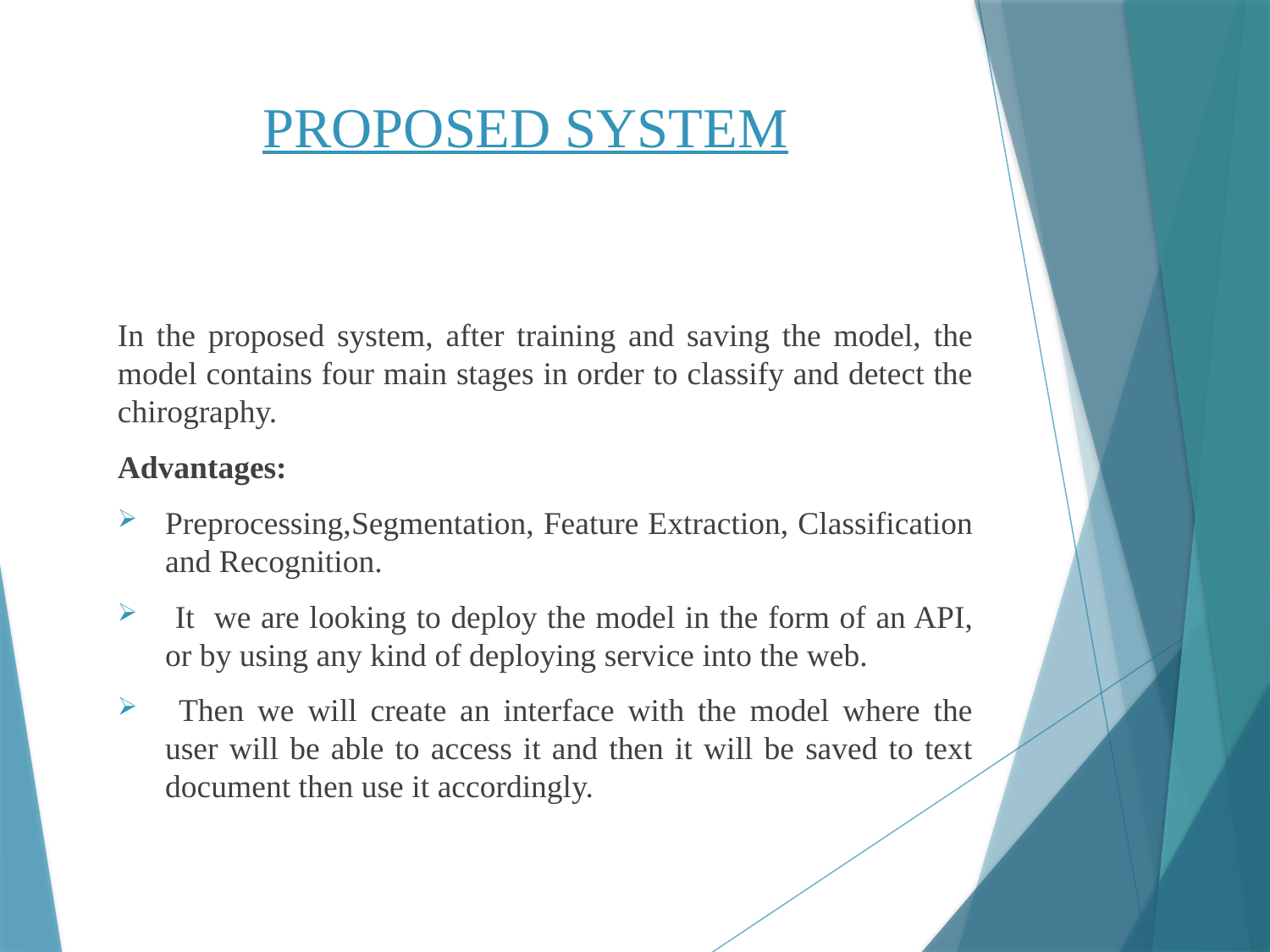

# PROPOSED SYSTEM
In the proposed system, after training and saving the model, the model contains four main stages in order to classify and detect the chirography.
Advantages:
Preprocessing,Segmentation, Feature Extraction, Classification and Recognition.
 It  we are looking to deploy the model in the form of an API, or by using any kind of deploying service into the web.
 Then we will create an interface with the model where the user will be able to access it and then it will be saved to text document then use it accordingly.